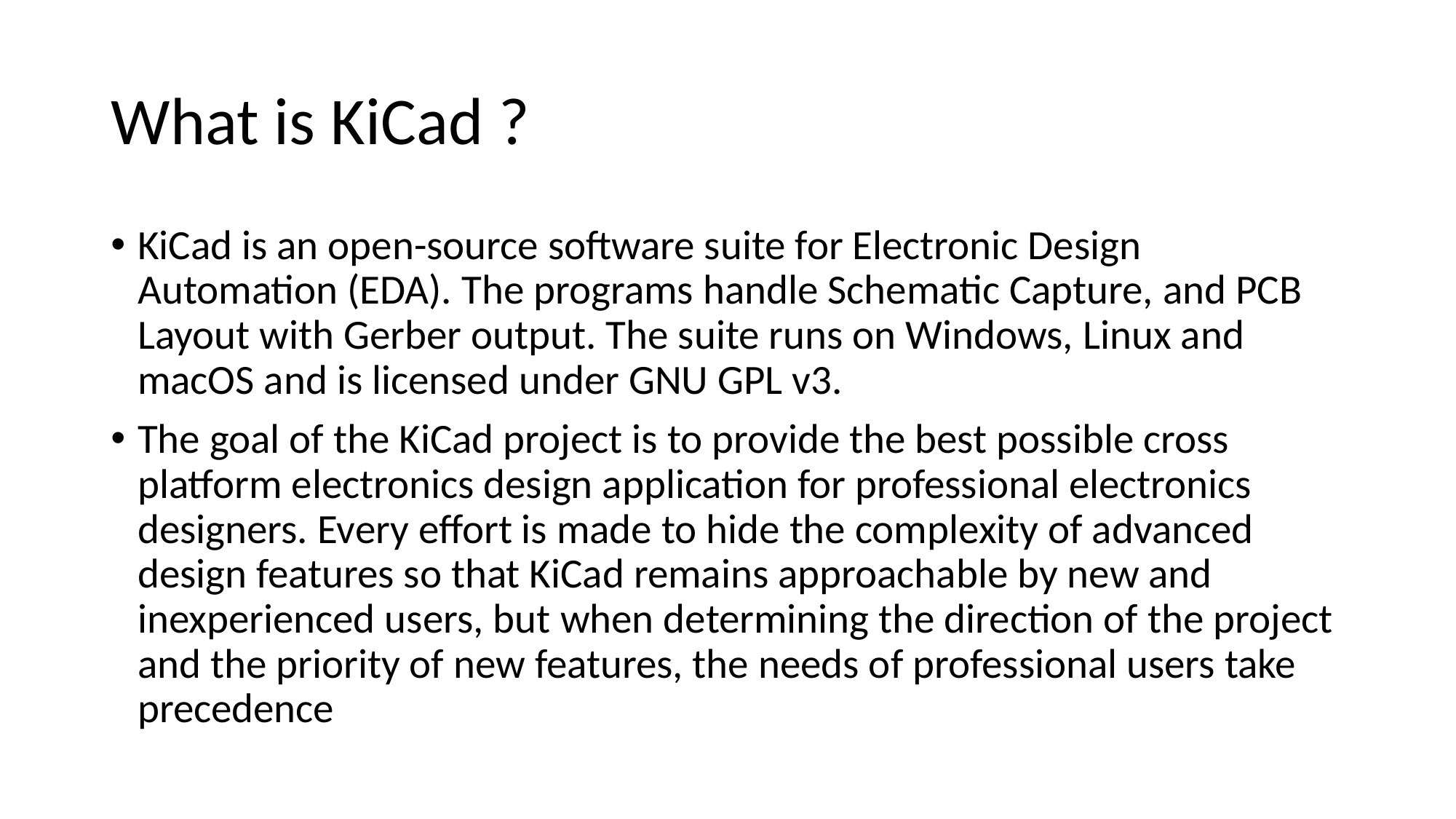

# What is KiCad ?
KiCad is an open-source software suite for Electronic Design Automation (EDA). The programs handle Schematic Capture, and PCB Layout with Gerber output. The suite runs on Windows, Linux and macOS and is licensed under GNU GPL v3.
The goal of the KiCad project is to provide the best possible cross platform electronics design application for professional electronics designers. Every effort is made to hide the complexity of advanced design features so that KiCad remains approachable by new and inexperienced users, but when determining the direction of the project and the priority of new features, the needs of professional users take precedence